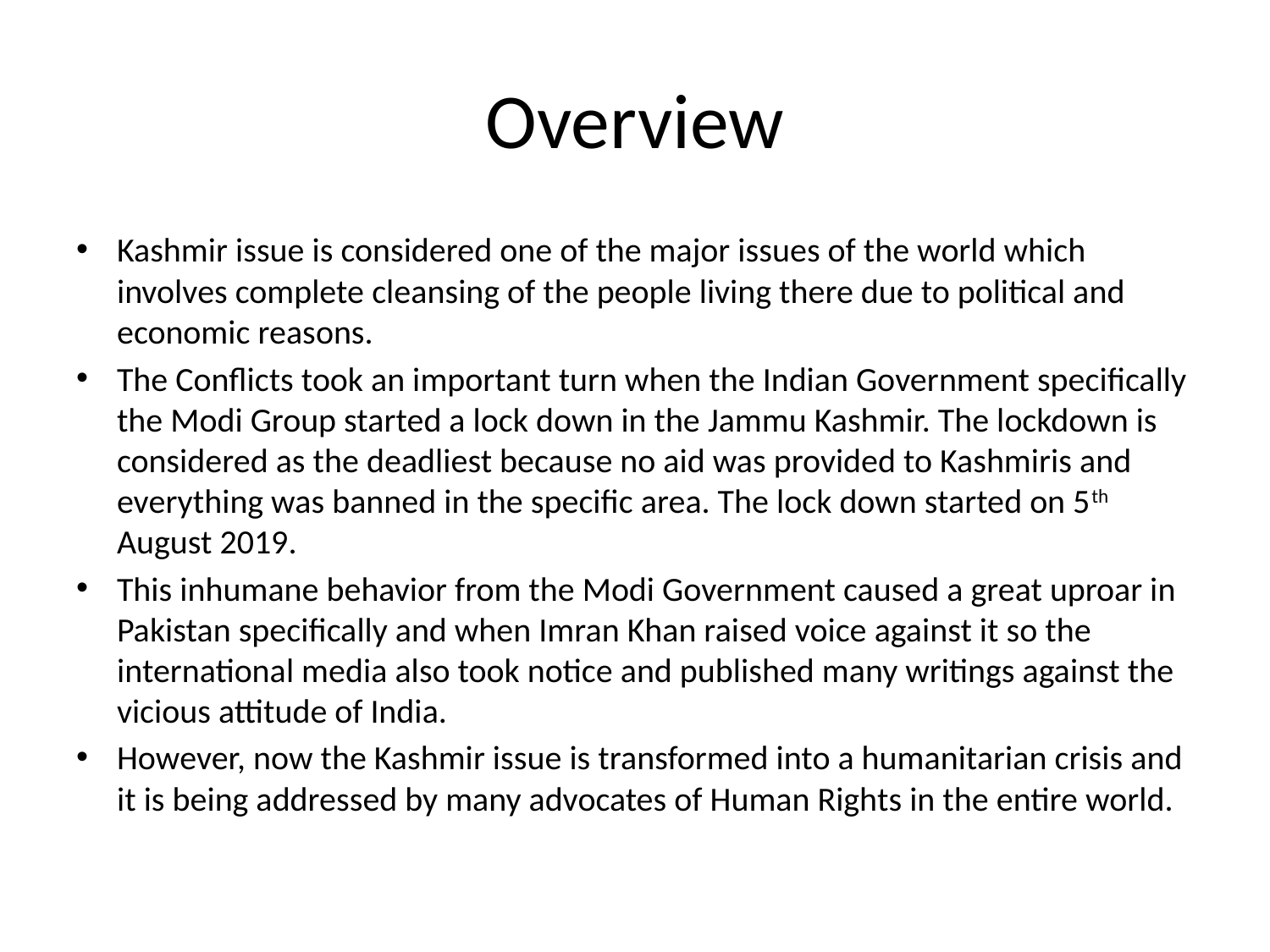

# Overview
Kashmir issue is considered one of the major issues of the world which involves complete cleansing of the people living there due to political and economic reasons.
The Conflicts took an important turn when the Indian Government specifically the Modi Group started a lock down in the Jammu Kashmir. The lockdown is considered as the deadliest because no aid was provided to Kashmiris and everything was banned in the specific area. The lock down started on 5th August 2019.
This inhumane behavior from the Modi Government caused a great uproar in Pakistan specifically and when Imran Khan raised voice against it so the international media also took notice and published many writings against the vicious attitude of India.
However, now the Kashmir issue is transformed into a humanitarian crisis and it is being addressed by many advocates of Human Rights in the entire world.